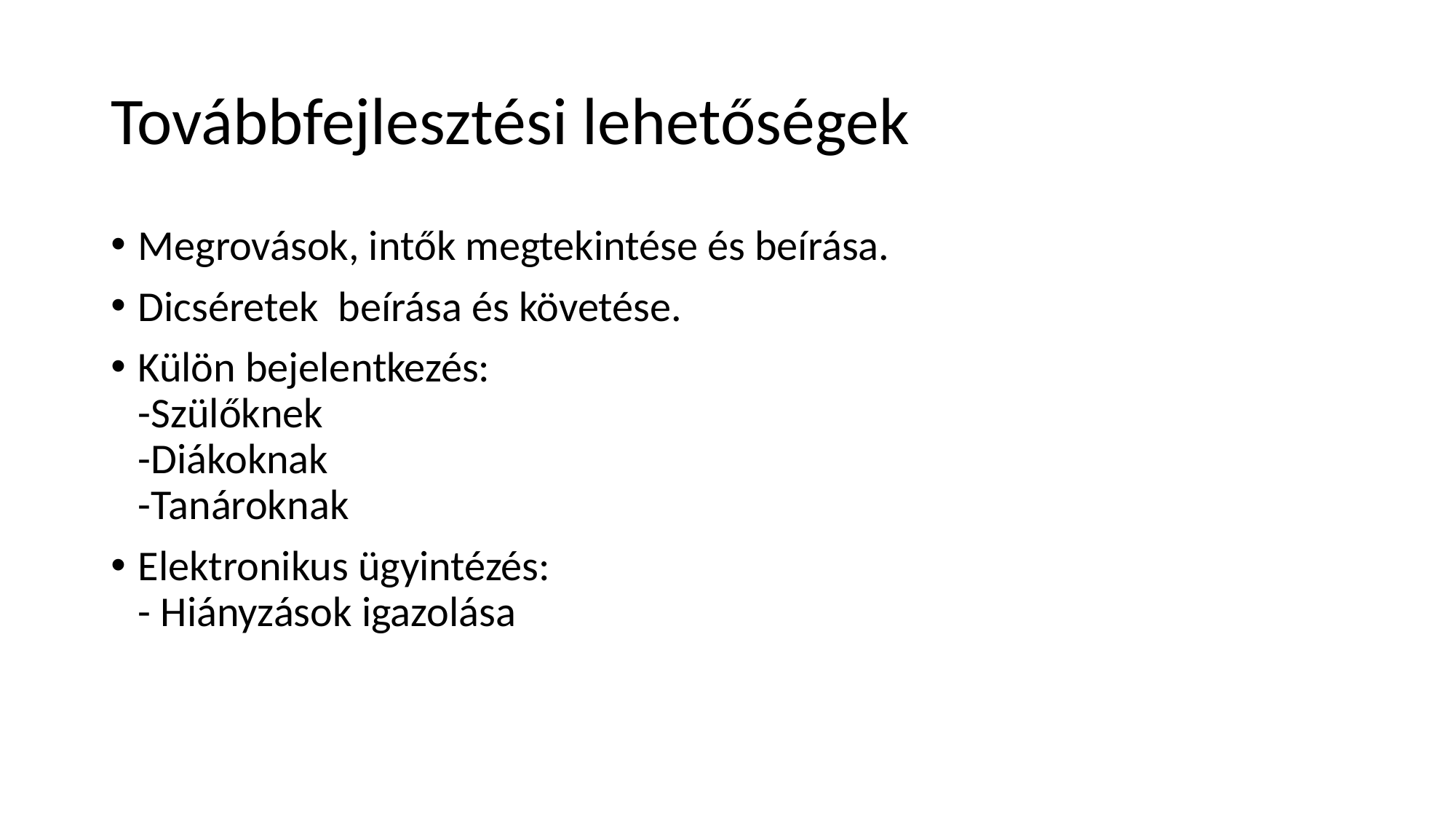

# Továbbfejlesztési lehetőségek
Megrovások, intők megtekintése és beírása.
Dicséretek  beírása és követése.
Külön bejelentkezés:
-Szülőknek
-Diákoknak
-Tanároknak
Elektronikus ügyintézés:
- Hiányzások igazolása